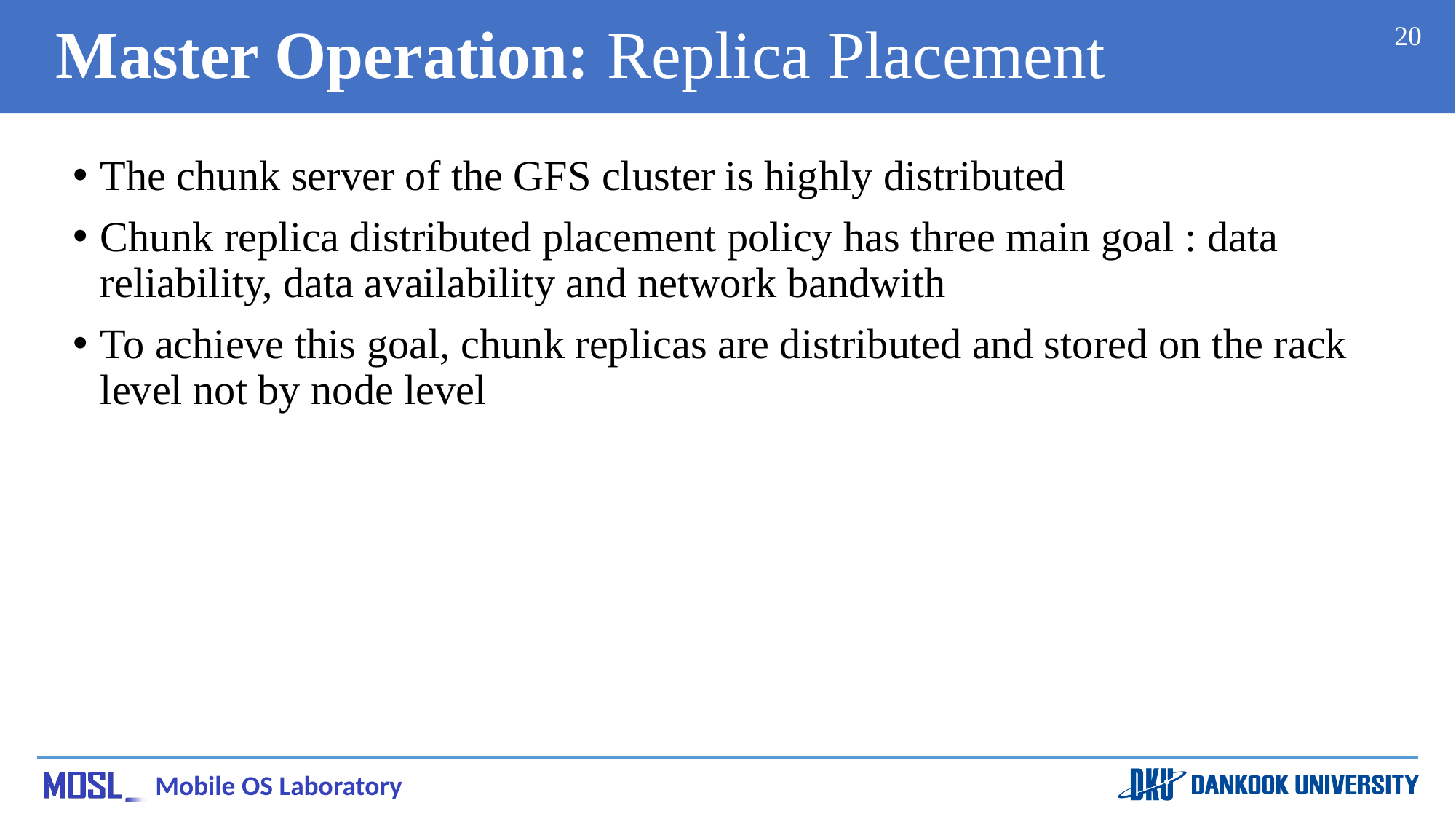

# Master Operation: Replica Placement
20
The chunk server of the GFS cluster is highly distributed
Chunk replica distributed placement policy has three main goal : data reliability, data availability and network bandwith
To achieve this goal, chunk replicas are distributed and stored on the rack level not by node level